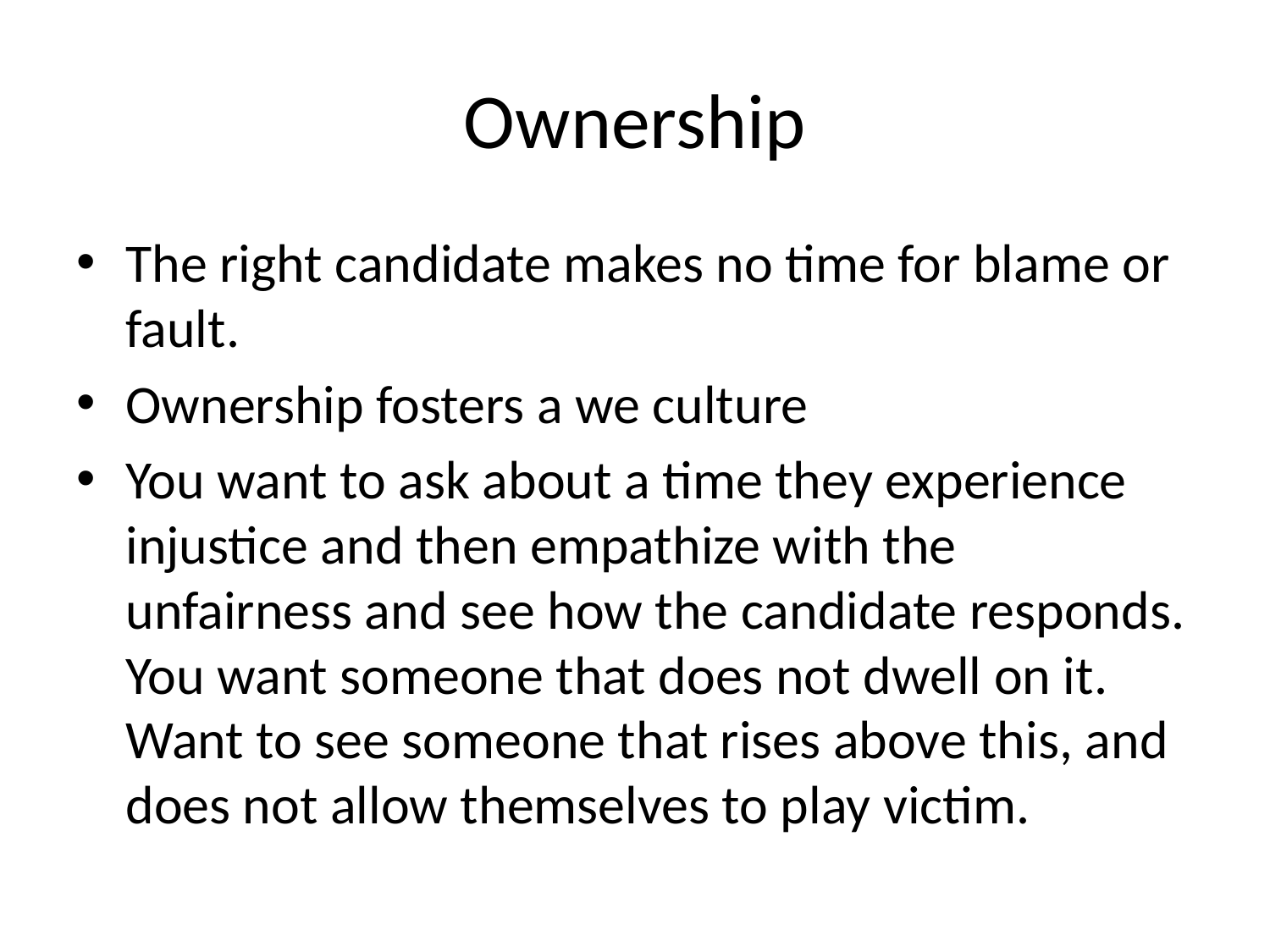

# Ownership
The right candidate makes no time for blame or fault.
Ownership fosters a we culture
You want to ask about a time they experience injustice and then empathize with the unfairness and see how the candidate responds. You want someone that does not dwell on it. Want to see someone that rises above this, and does not allow themselves to play victim.